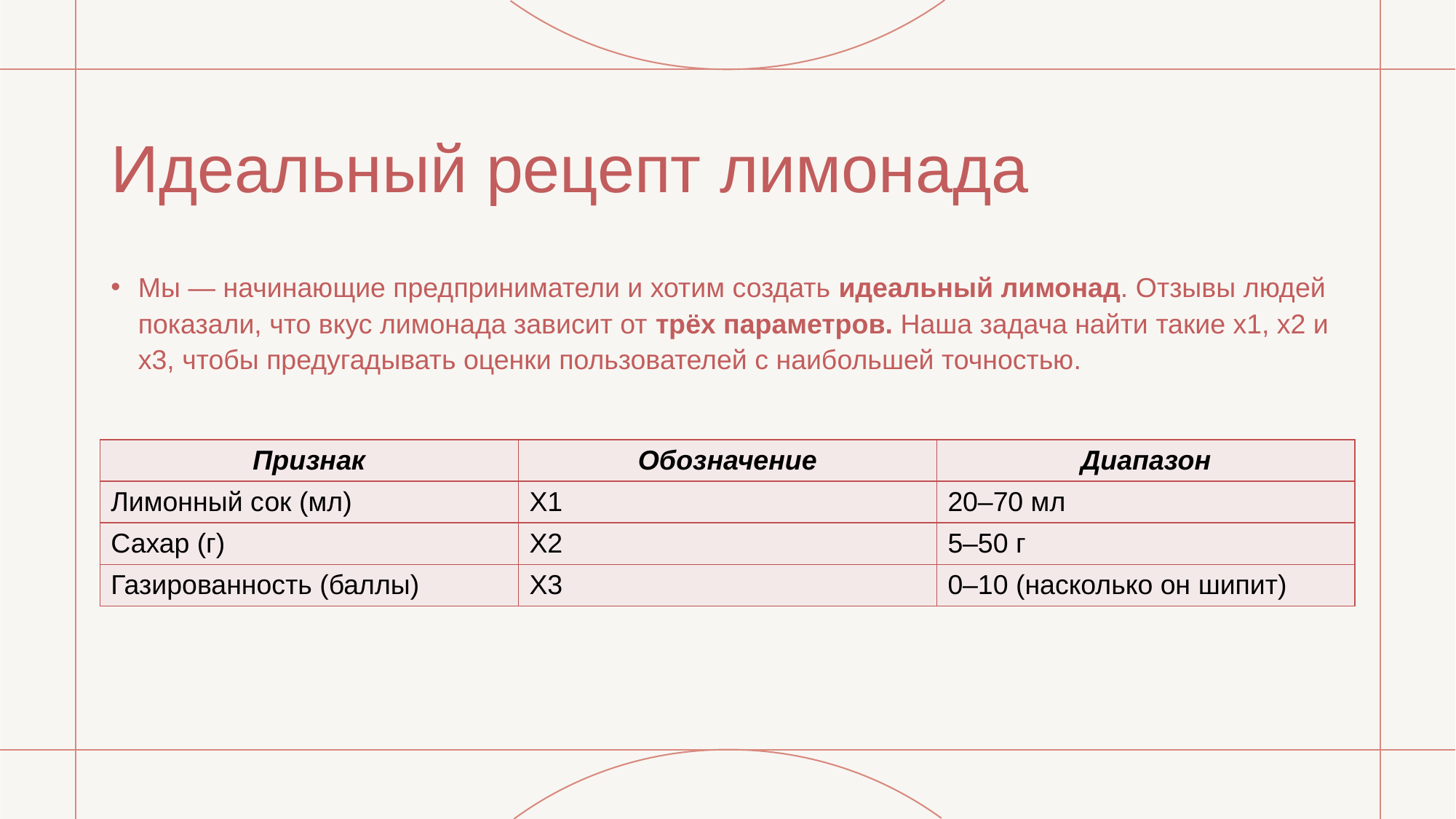

# Идеальный рецепт лимонада
Мы — начинающие предприниматели и хотим создать идеальный лимонад. Отзывы людей показали, что вкус лимонада зависит от трёх параметров. Наша задача найти такие х1, х2 и х3, чтобы предугадывать оценки пользователей с наибольшей точностью.
| Признак | Обозначение | Диапазон |
| --- | --- | --- |
| Лимонный сок (мл) | X1 | 20–70 мл |
| Сахар (г) | X2 | 5–50 г |
| Газированность (баллы) | Х3 | 0–10 (насколько он шипит) |